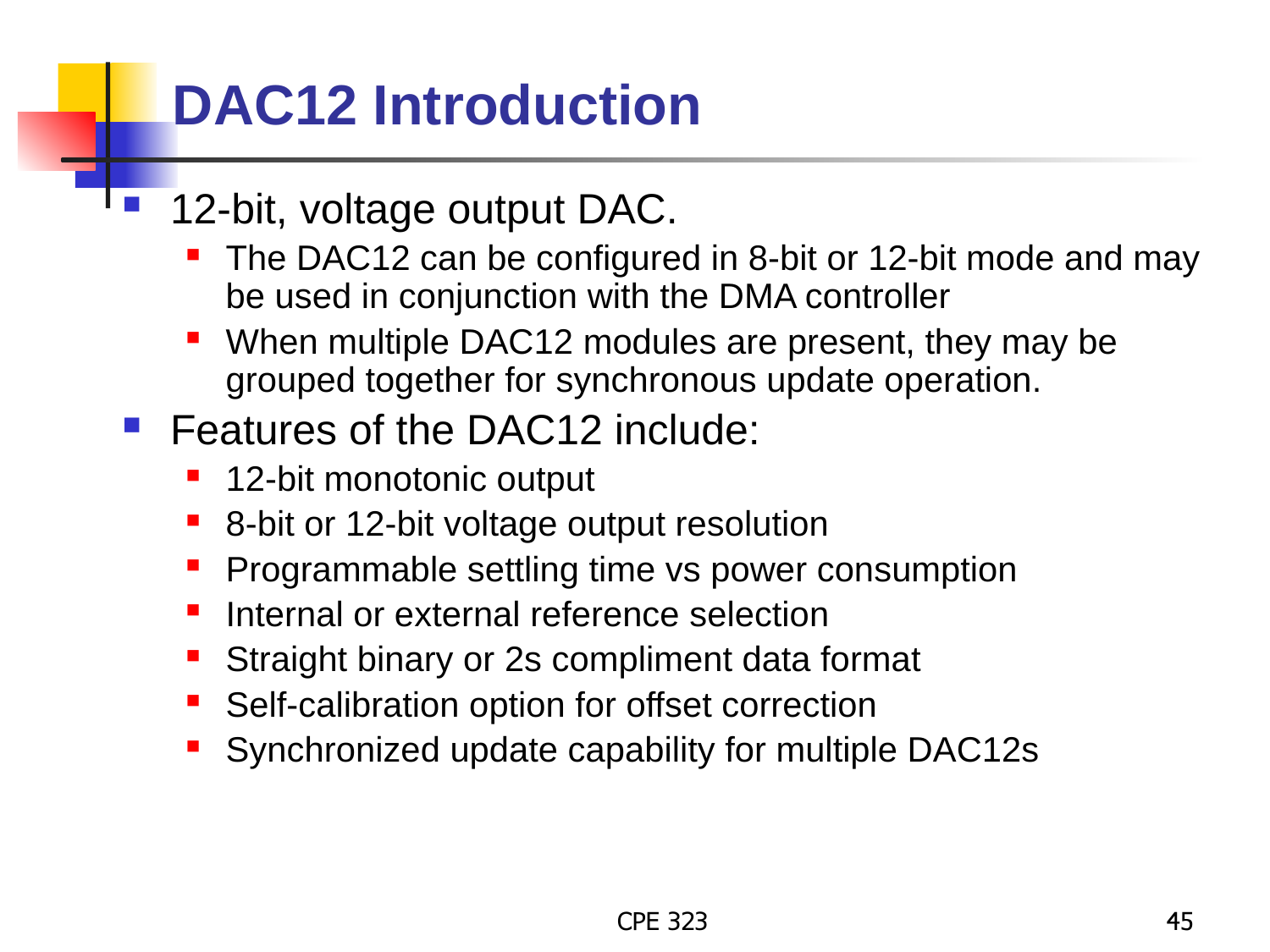

# DAC12 Introduction
12-bit, voltage output DAC.
The DAC12 can be configured in 8-bit or 12-bit mode and may be used in conjunction with the DMA controller
When multiple DAC12 modules are present, they may be grouped together for synchronous update operation.
Features of the DAC12 include:
12-bit monotonic output
8-bit or 12-bit voltage output resolution
Programmable settling time vs power consumption
Internal or external reference selection
Straight binary or 2s compliment data format
Self-calibration option for offset correction
Synchronized update capability for multiple DAC12s
CPE 323
45